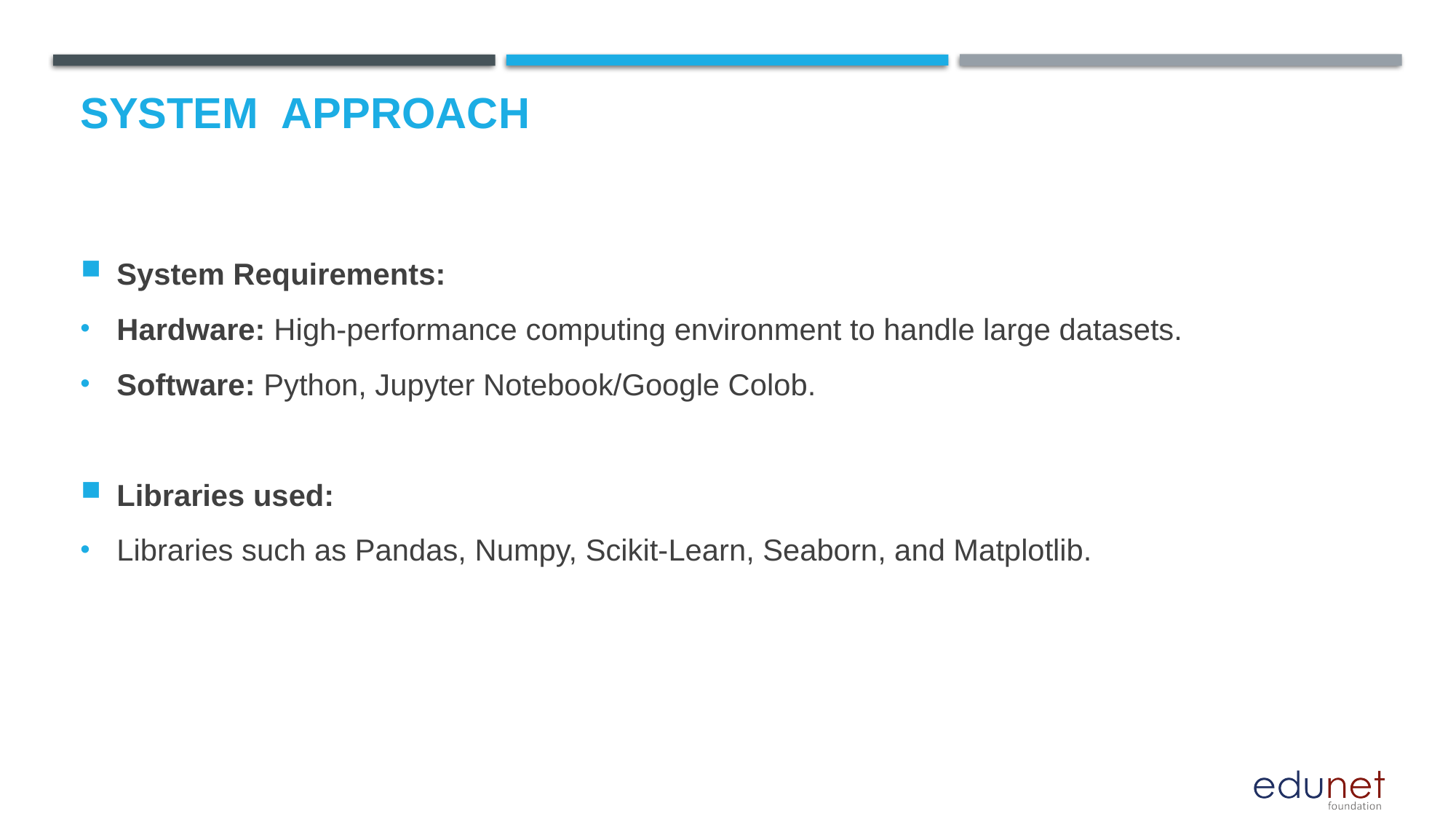

# System  Approach
System Requirements:
Hardware: High-performance computing environment to handle large datasets.
Software: Python, Jupyter Notebook/Google Colob.

Libraries used:
Libraries such as Pandas, Numpy, Scikit-Learn, Seaborn, and Matplotlib.